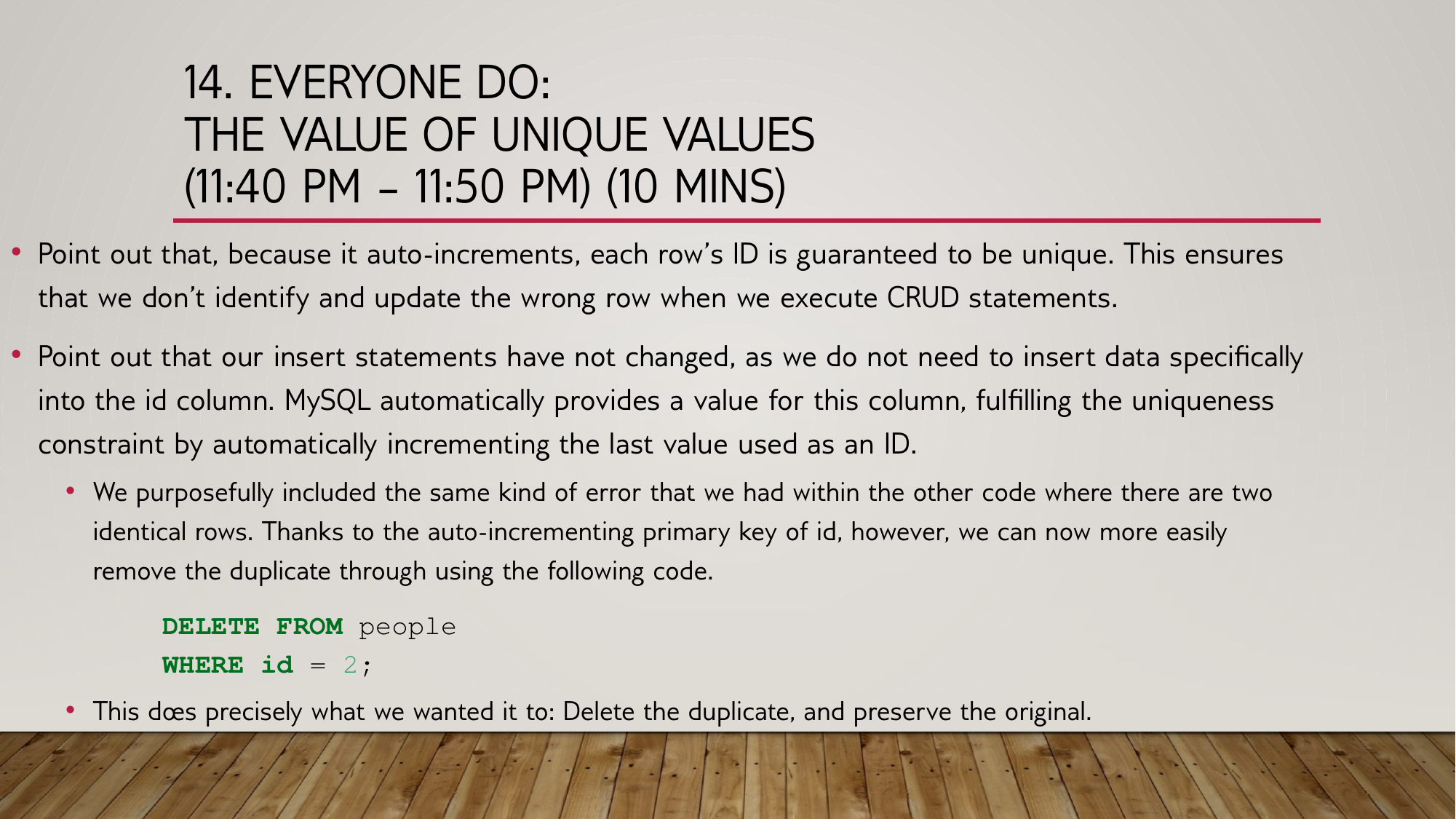

# 14. EVERYONE Do: The Value of Unique Values (11:40 PM – 11:50 PM) (10 mins)
Point out that, because it auto-increments, each row’s ID is guaranteed to be unique. This ensures that we don’t identify and update the wrong row when we execute CRUD statements.
Point out that our insert statements have not changed, as we do not need to insert data specifically into the id column. MySQL automatically provides a value for this column, fulfilling the uniqueness constraint by automatically incrementing the last value used as an ID.
We purposefully included the same kind of error that we had within the other code where there are two identical rows. Thanks to the auto-incrementing primary key of id, however, we can now more easily remove the duplicate through using the following code.
DELETE FROM people
WHERE id = 2;
This does precisely what we wanted it to: Delete the duplicate, and preserve the original.